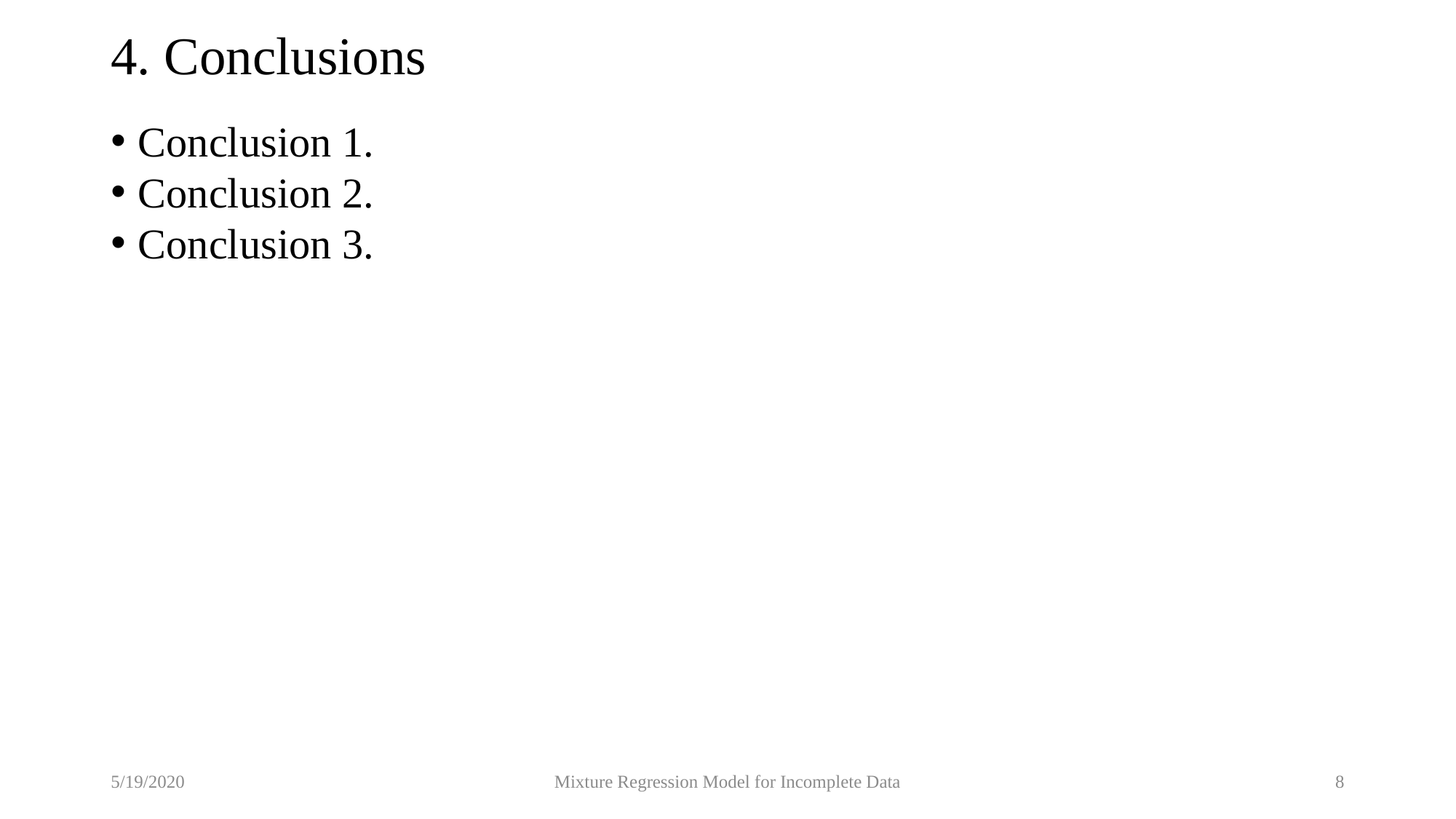

# 4. Conclusions
Conclusion 1.
Conclusion 2.
Conclusion 3.
5/19/2020
Mixture Regression Model for Incomplete Data
8